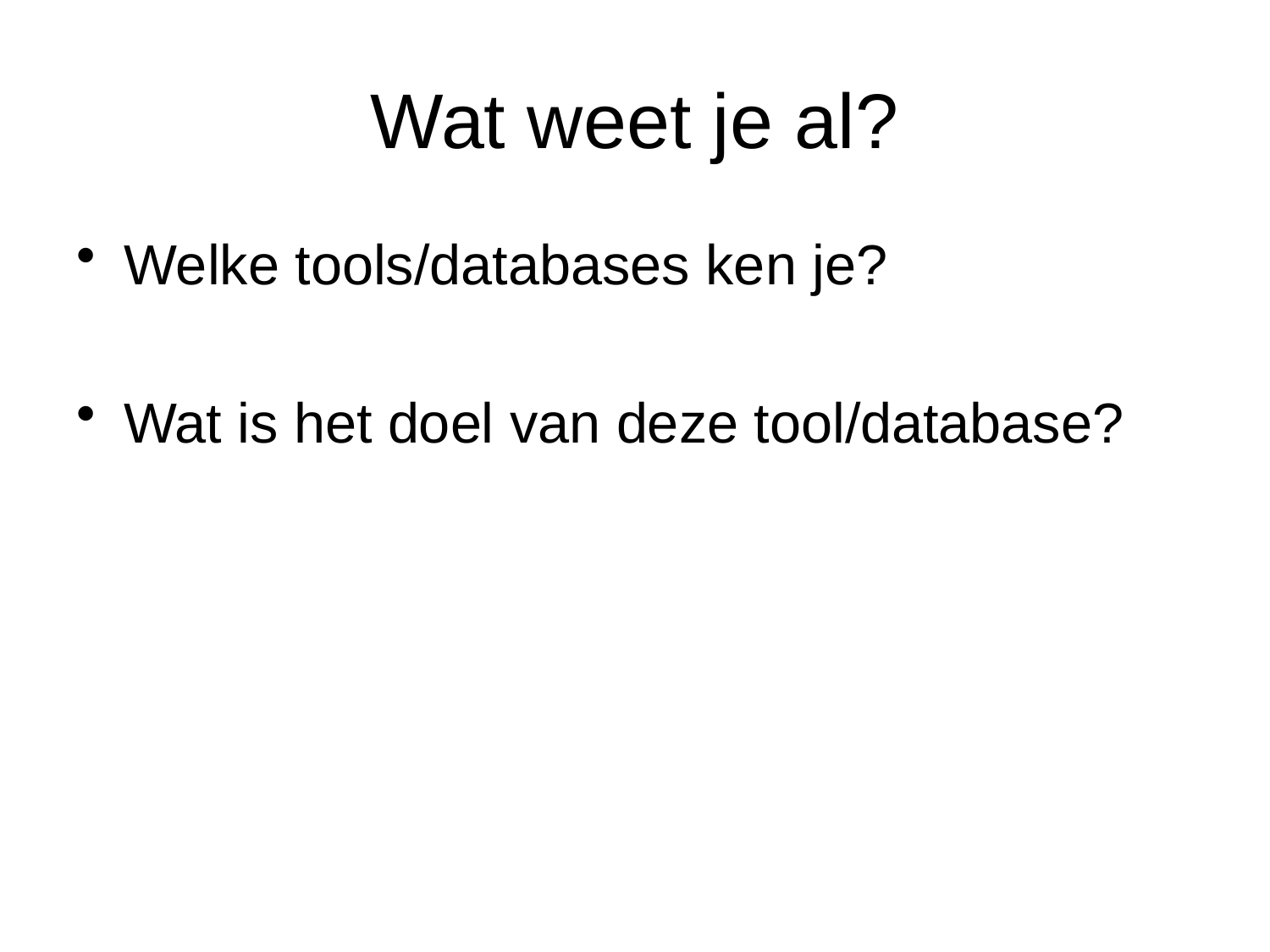

# Wat weet je al?
Welke tools/databases ken je?

Wat is het doel van deze tool/database?